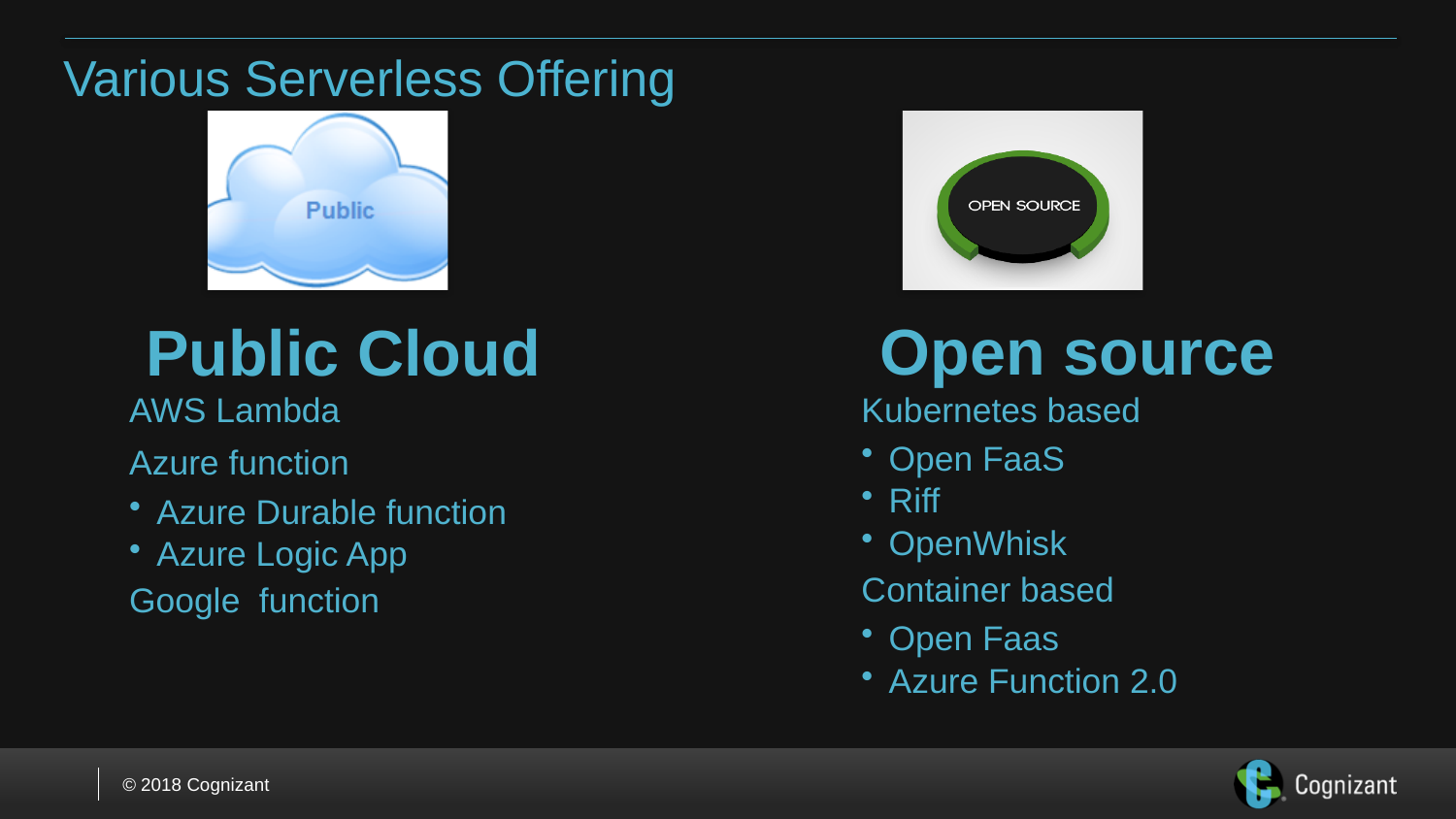

# Various Serverless Offering
Public Cloud
AWS Lambda
Azure function
Azure Durable function
Azure Logic App
Google  function
Open source
Kubernetes based
Open FaaS
Riff
OpenWhisk
Container based
Open Faas
Azure Function 2.0